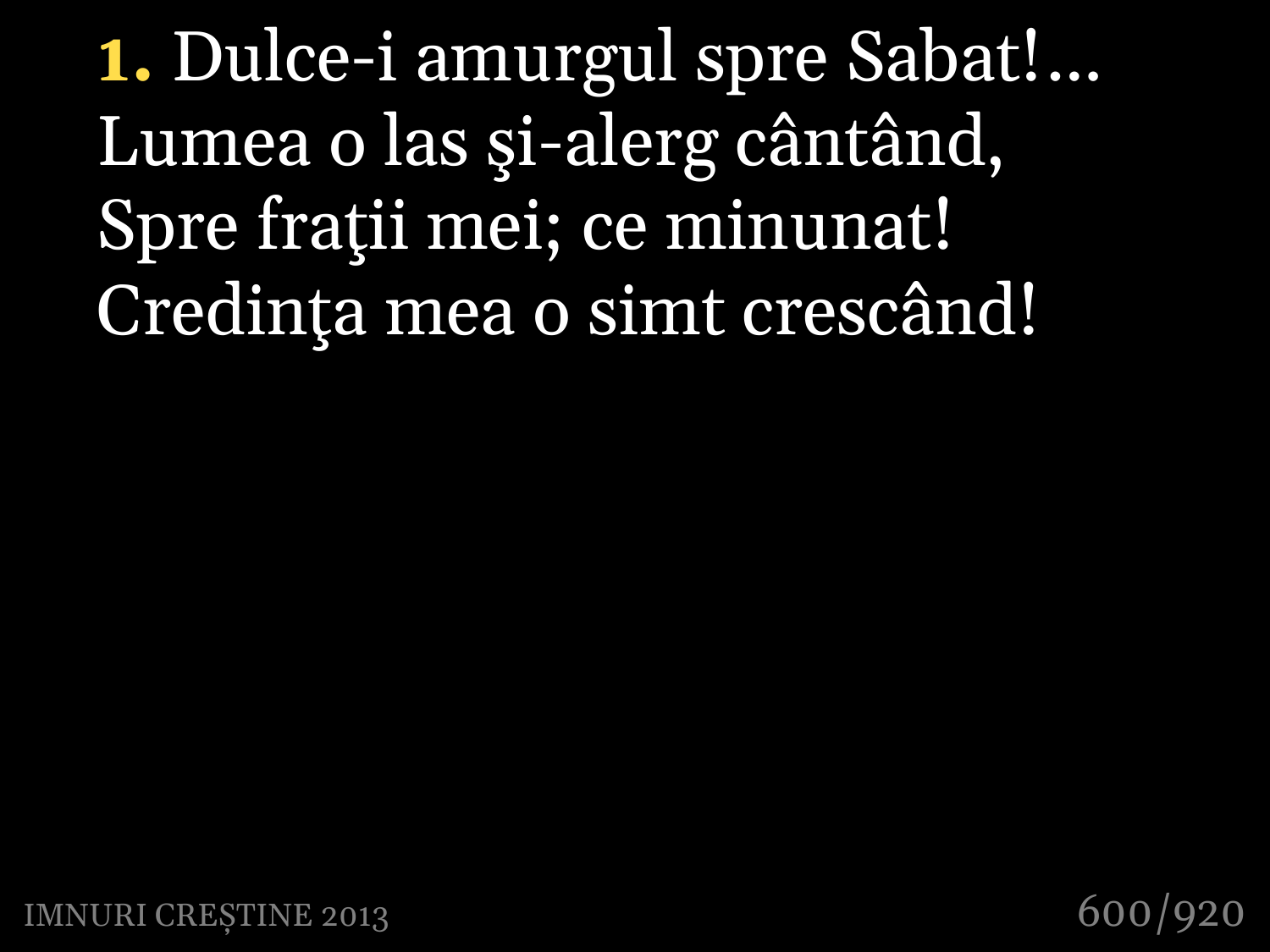

1. Dulce-i amurgul spre Sabat!…
Lumea o las şi-alerg cântând,
Spre fraţii mei; ce minunat!
Credinţa mea o simt crescând!
600/920
IMNURI CREȘTINE 2013